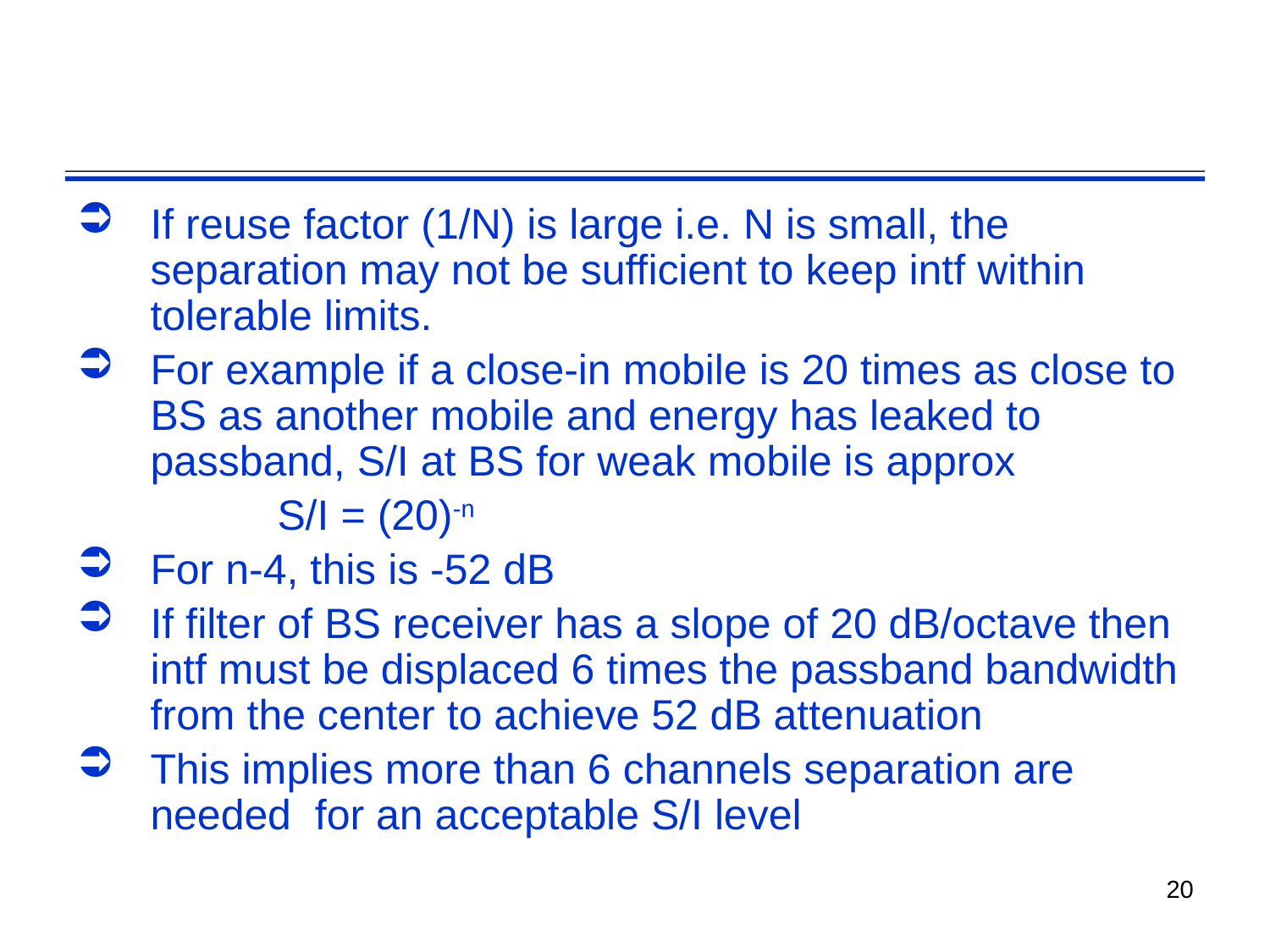

#
If reuse factor (1/N) is large i.e. N is small, the separation may not be sufficient to keep intf within tolerable limits.
For example if a close-in mobile is 20 times as close to BS as another mobile and energy has leaked to passband, S/I at BS for weak mobile is approx
		S/I = (20)-n
For n-4, this is -52 dB
If filter of BS receiver has a slope of 20 dB/octave then intf must be displaced 6 times the passband bandwidth from the center to achieve 52 dB attenuation
This implies more than 6 channels separation are needed  for an acceptable S/I level
20